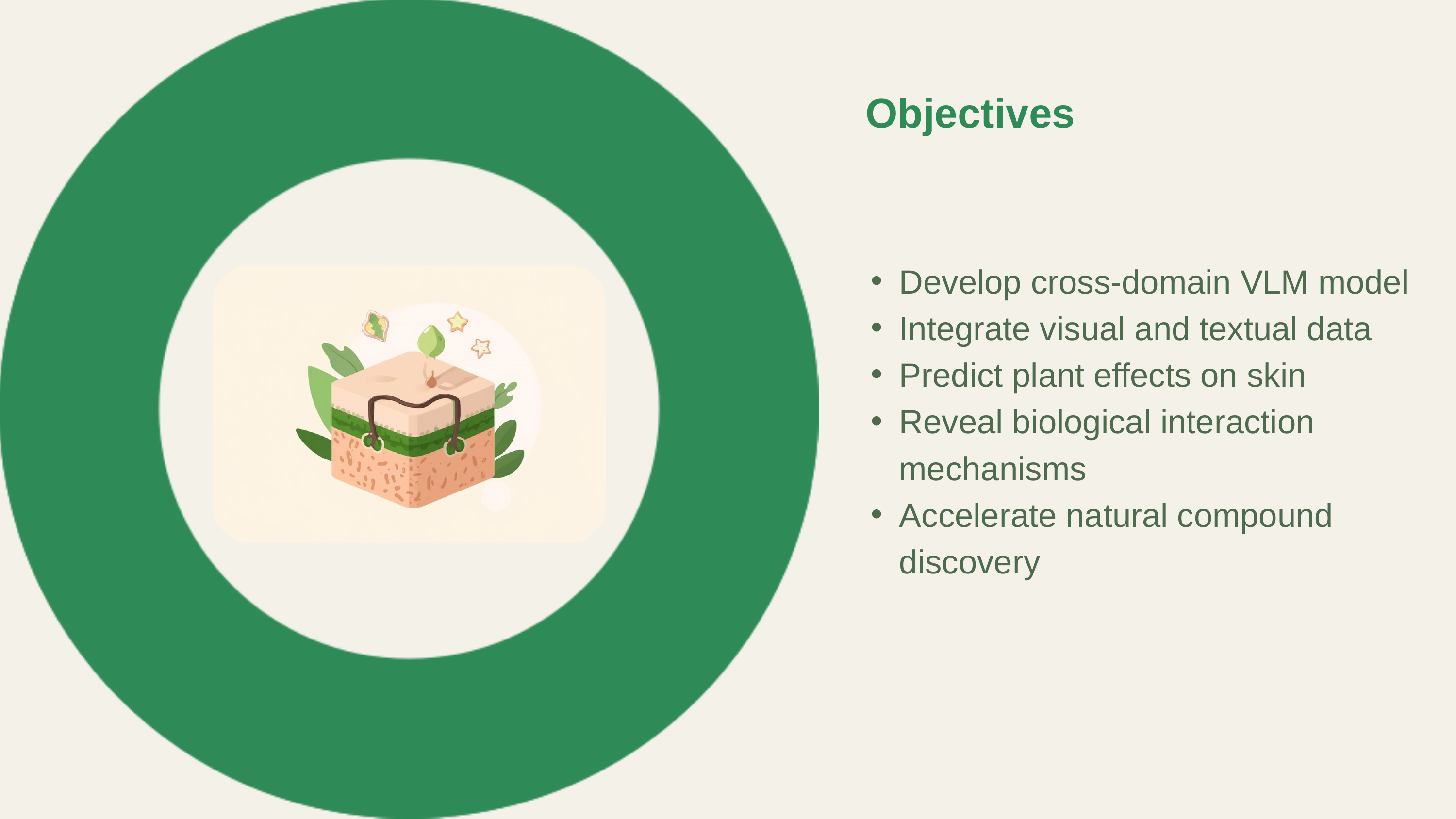

Objectives
Develop cross-domain VLM model
Integrate visual and textual data
Predict plant effects on skin
Reveal biological interaction mechanisms
Accelerate natural compound discovery